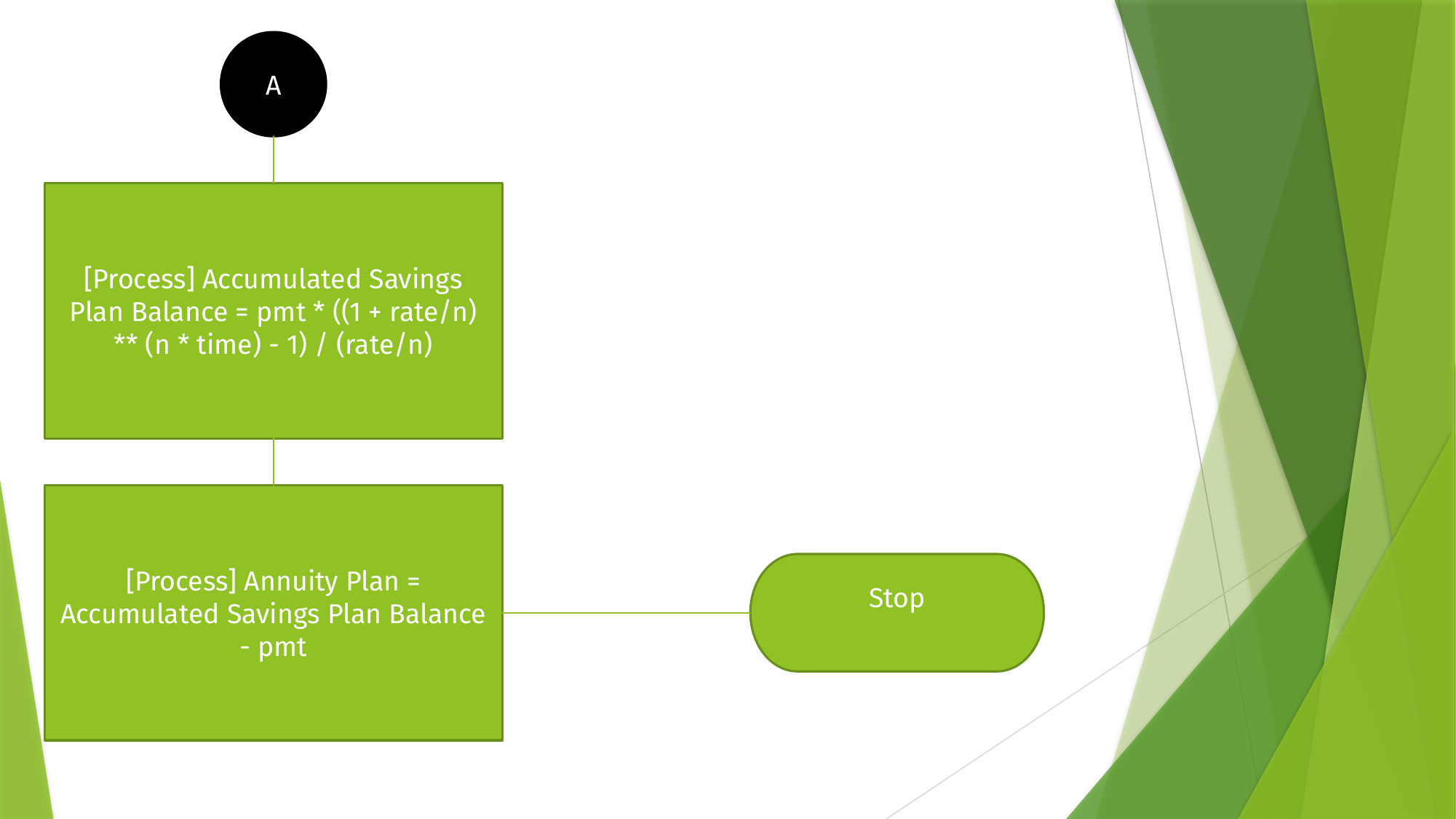

A
[Process] Accumulated Savings Plan Balance = pmt * ((1 + rate/n) ** (n * time) - 1) / (rate/n)
[Process] Annuity Plan = Accumulated Savings Plan Balance - pmt
Stop